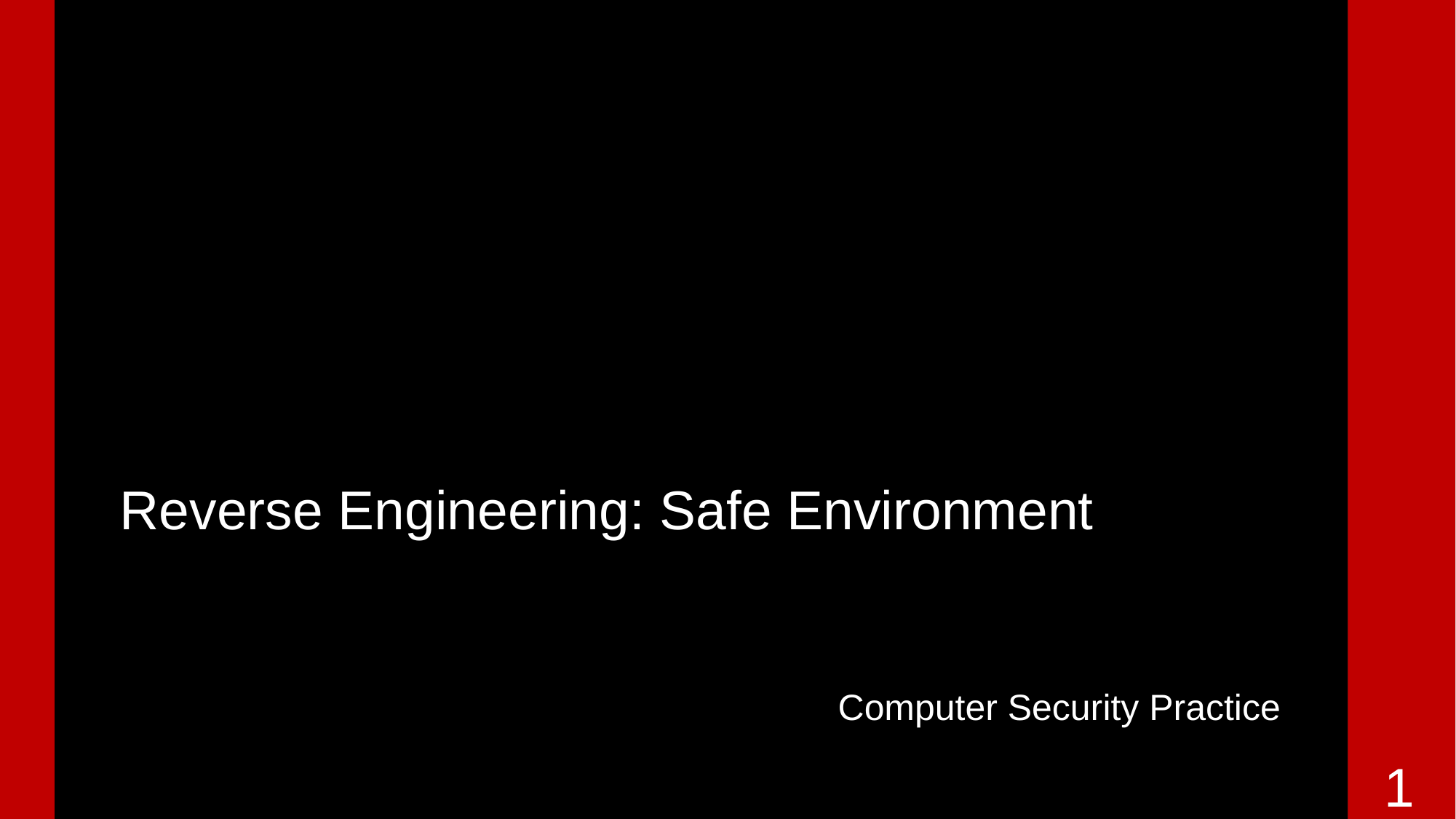

Reverse Engineering: Safe Environment

Computer Security Practice